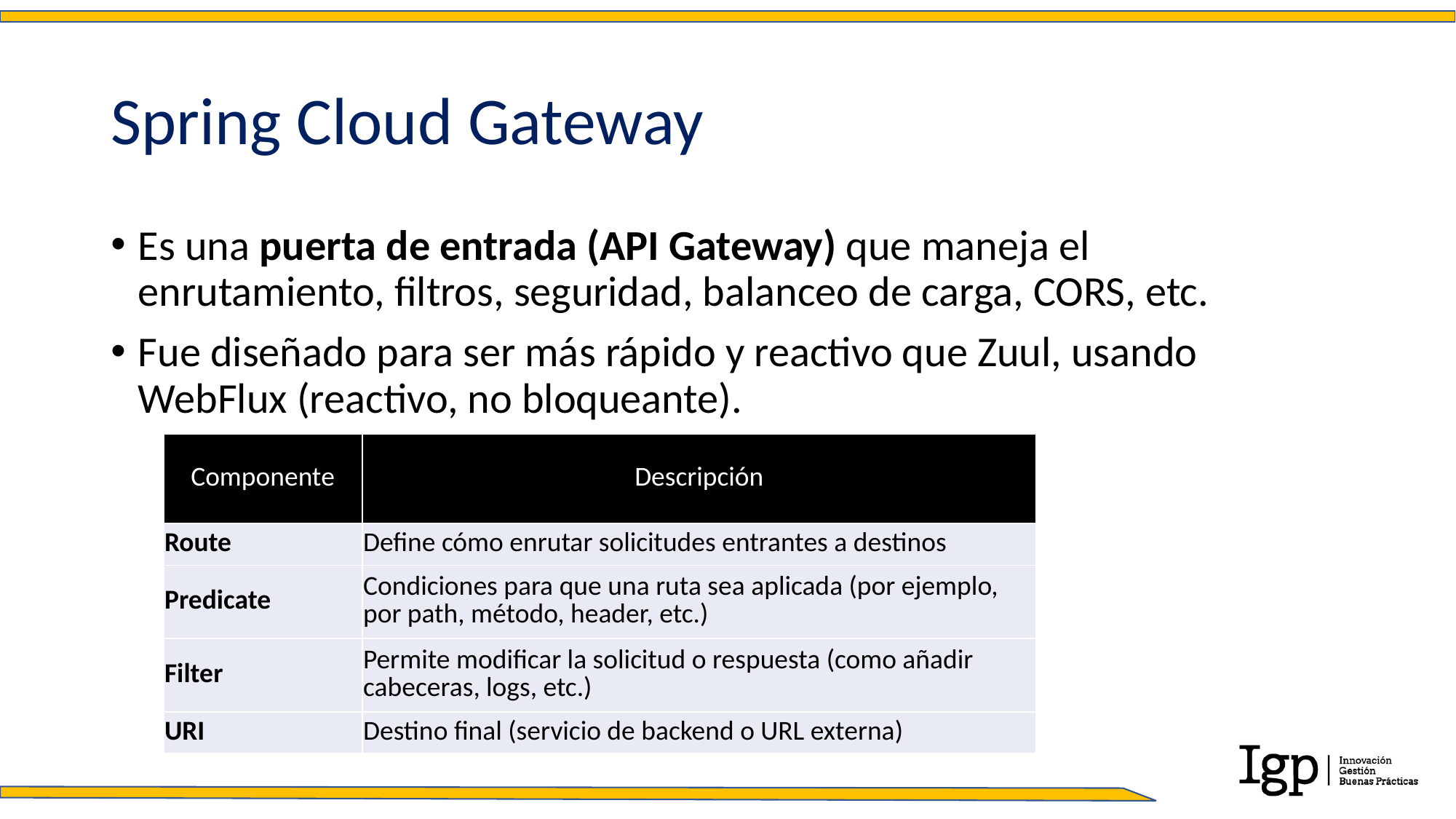

# Spring Cloud Gateway
Es una puerta de entrada (API Gateway) que maneja el enrutamiento, filtros, seguridad, balanceo de carga, CORS, etc.
Fue diseñado para ser más rápido y reactivo que Zuul, usando WebFlux (reactivo, no bloqueante).
| Componente | Descripción |
| --- | --- |
| Route | Define cómo enrutar solicitudes entrantes a destinos |
| Predicate | Condiciones para que una ruta sea aplicada (por ejemplo, por path, método, header, etc.) |
| Filter | Permite modificar la solicitud o respuesta (como añadir cabeceras, logs, etc.) |
| URI | Destino final (servicio de backend o URL externa) |